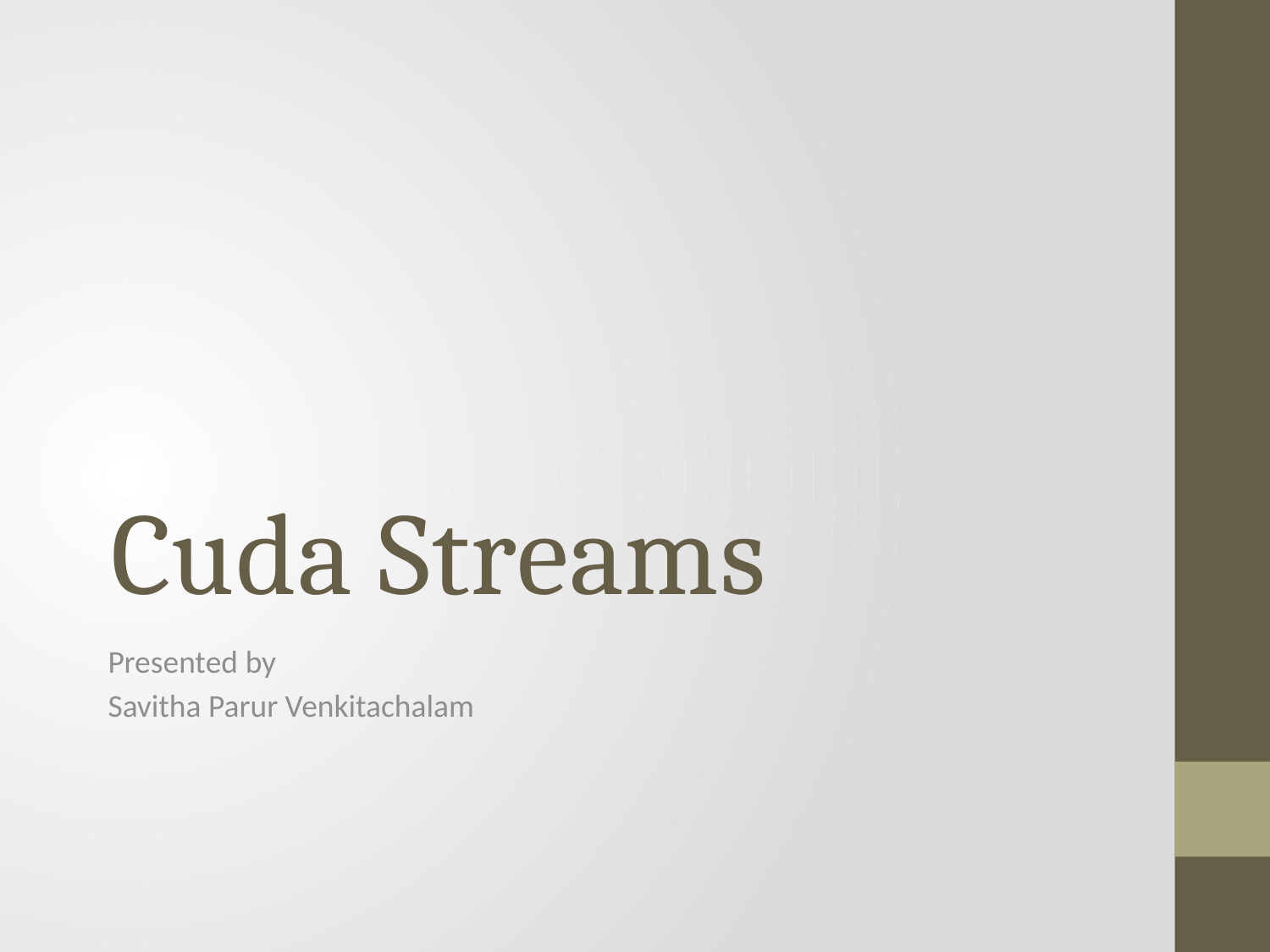

# Cuda Streams
Presented by
Savitha Parur Venkitachalam